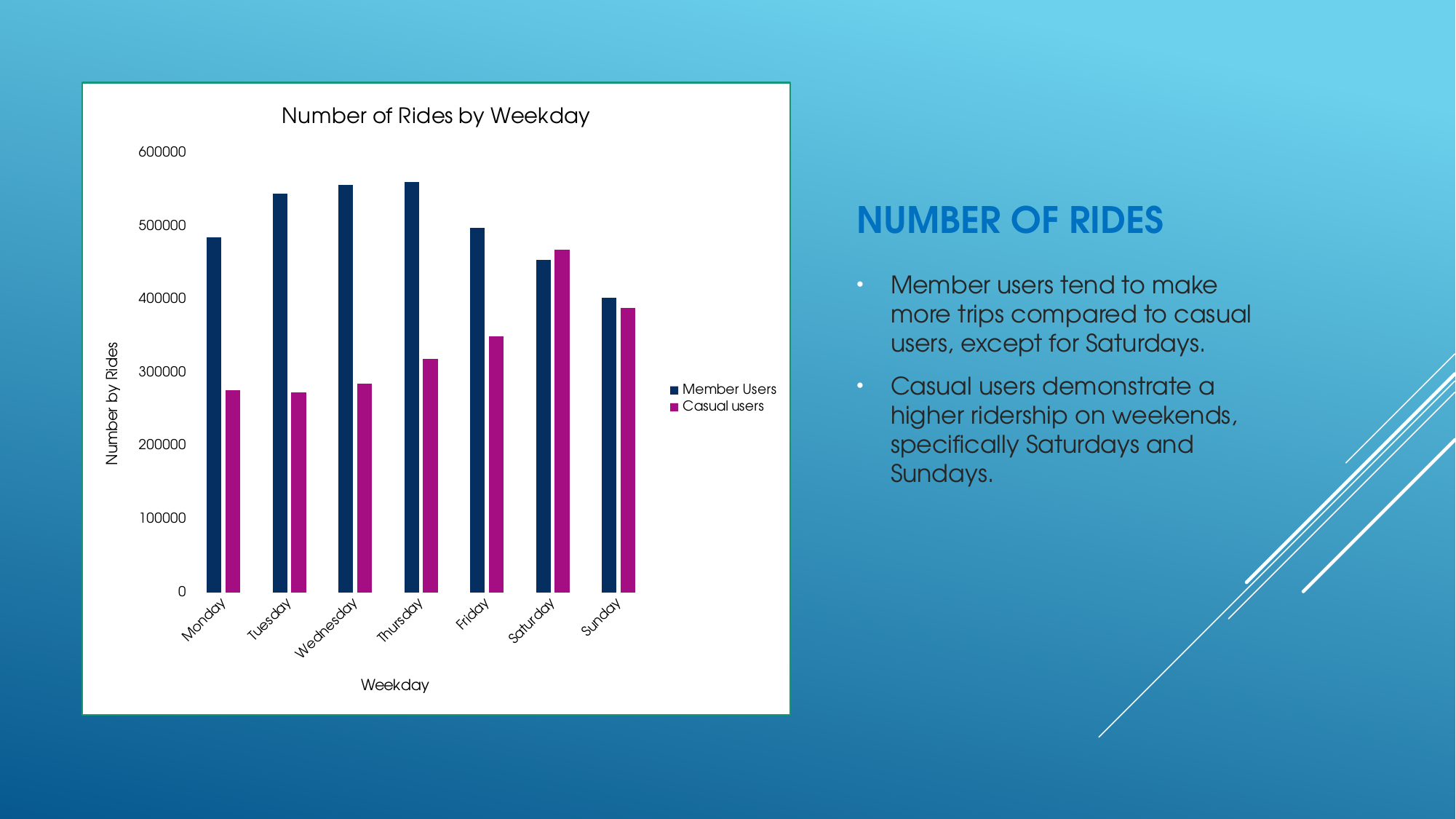

### Chart: Number of Rides by Weekday

| Category | Member Users | Casual users |
|---|---|---|
| Monday | 484560.0 | 275749.0 |
| Tuesday | 544393.0 | 272648.0 |
| Wednesday | 556913.0 | 284575.0 |
| Thursday | 560877.0 | 318467.0 |
| Friday | 497473.0 | 350081.0 |
| Saturday | 454423.0 | 467923.0 |
| Sunday | 402066.0 | 388811.0 |
# Number of Rides
Member users tend to make more trips compared to casual users, except for Saturdays.
Casual users demonstrate a higher ridership on weekends, specifically Saturdays and Sundays.